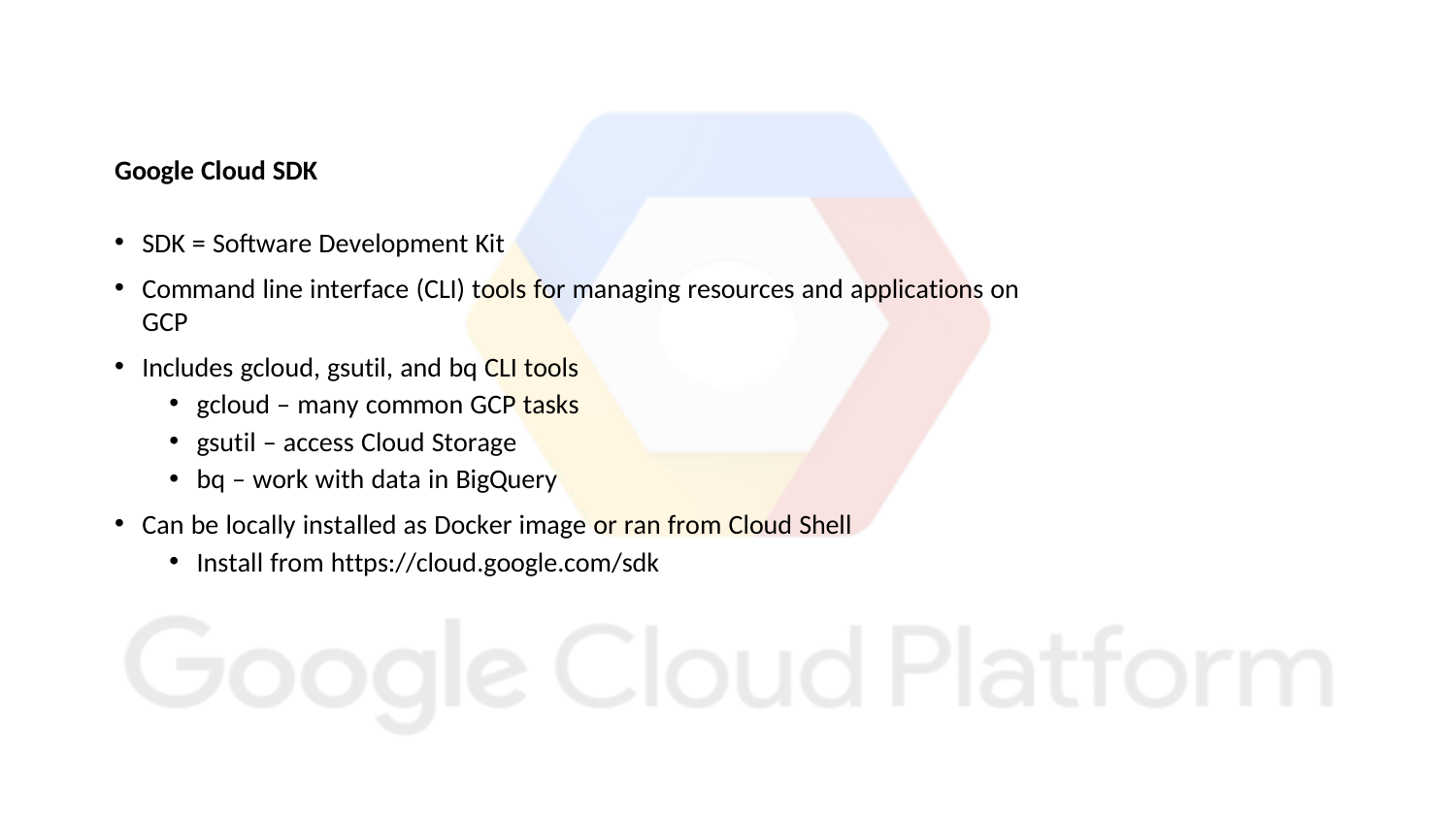

Google Cloud SDK

SDK = Software Development Kit
Command line interface (CLI) tools for managing resources and applications on GCP
Includes gcloud, gsutil, and bq CLI tools
gcloud – many common GCP tasks
gsutil – access Cloud Storage
bq – work with data in BigQuery
Can be locally installed as Docker image or ran from Cloud Shell
Install from https://cloud.google.com/sdk